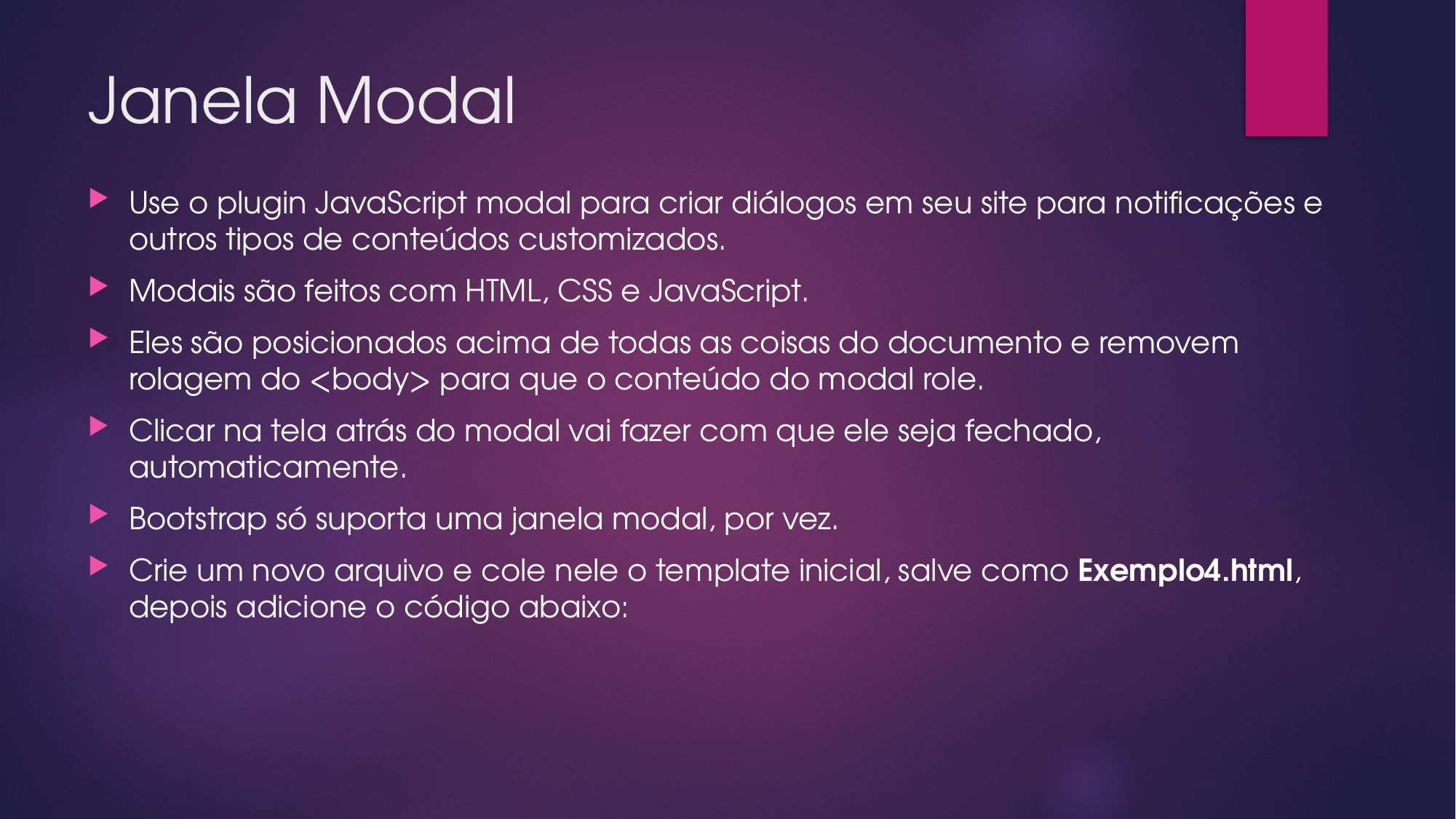

# Janela Modal
Use o plugin JavaScript modal para criar diálogos em seu site para notificações e outros tipos de conteúdos customizados.
Modais são feitos com HTML, CSS e JavaScript.
Eles são posicionados acima de todas as coisas do documento e removem rolagem do <body> para que o conteúdo do modal role.
Clicar na tela atrás do modal vai fazer com que ele seja fechado, automaticamente.
Bootstrap só suporta uma janela modal, por vez.
Crie um novo arquivo e cole nele o template inicial, salve como Exemplo4.html, depois adicione o código abaixo: